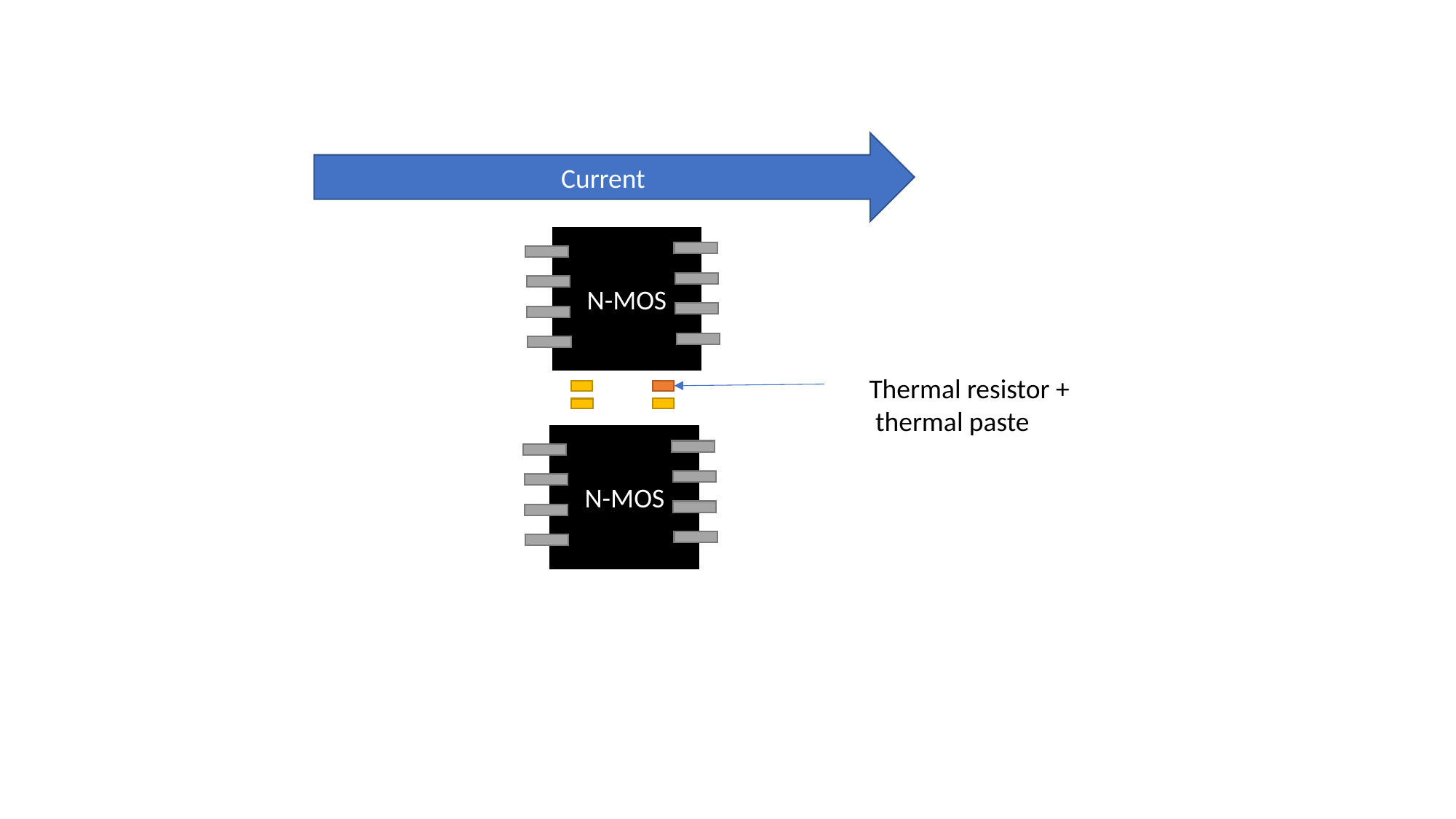

Current
N-MOS

Thermal resistor +
 thermal paste

N-MOS